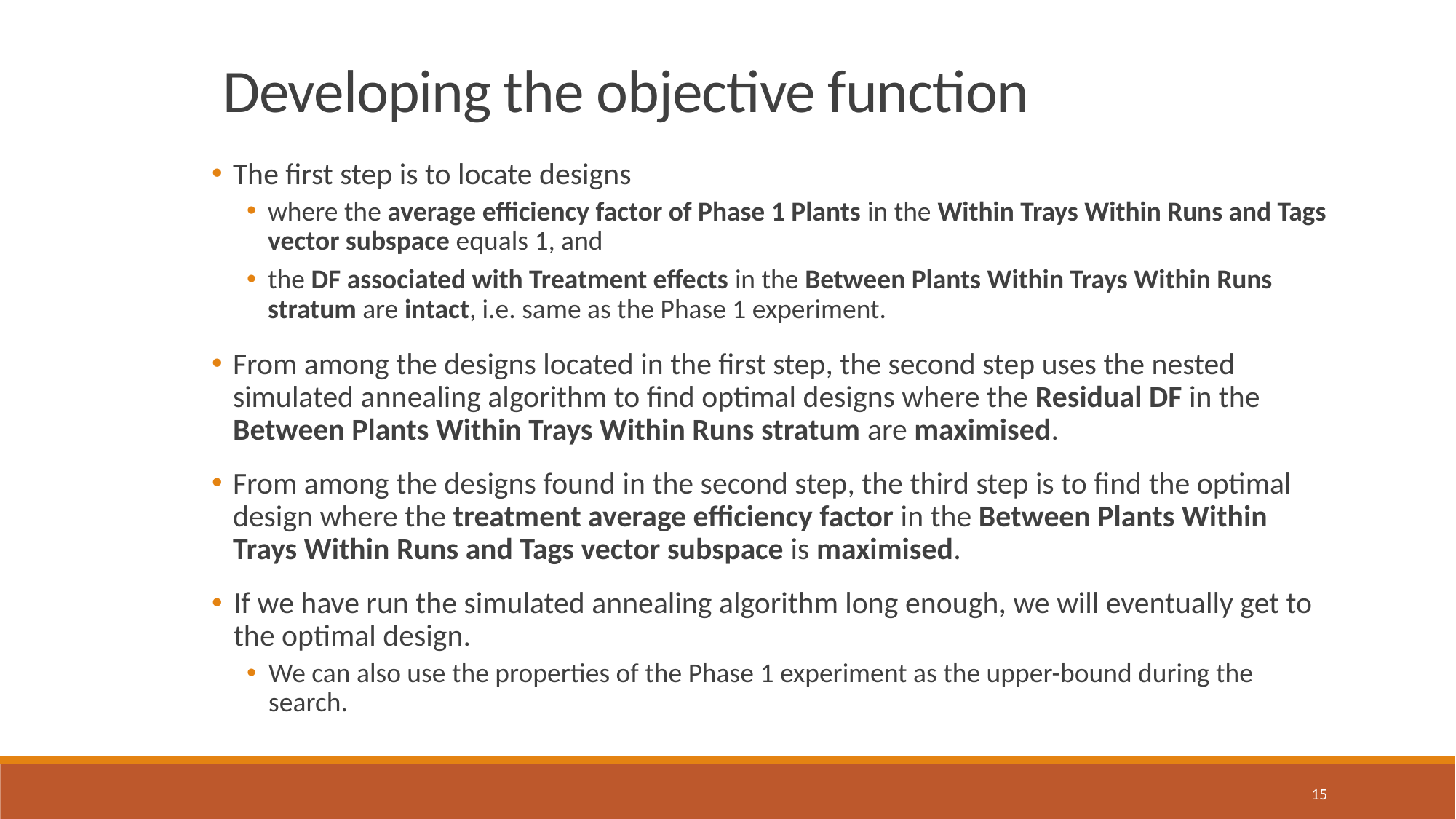

Developing the objective function
The first step is to locate designs
where the average efficiency factor of Phase 1 Plants in the Within Trays Within Runs and Tags vector subspace equals 1, and
the DF associated with Treatment effects in the Between Plants Within Trays Within Runs stratum are intact, i.e. same as the Phase 1 experiment.
From among the designs located in the first step, the second step uses the nested simulated annealing algorithm to find optimal designs where the Residual DF in the Between Plants Within Trays Within Runs stratum are maximised.
From among the designs found in the second step, the third step is to find the optimal design where the treatment average efficiency factor in the Between Plants Within Trays Within Runs and Tags vector subspace is maximised.
If we have run the simulated annealing algorithm long enough, we will eventually get to the optimal design.
We can also use the properties of the Phase 1 experiment as the upper-bound during the search.

15